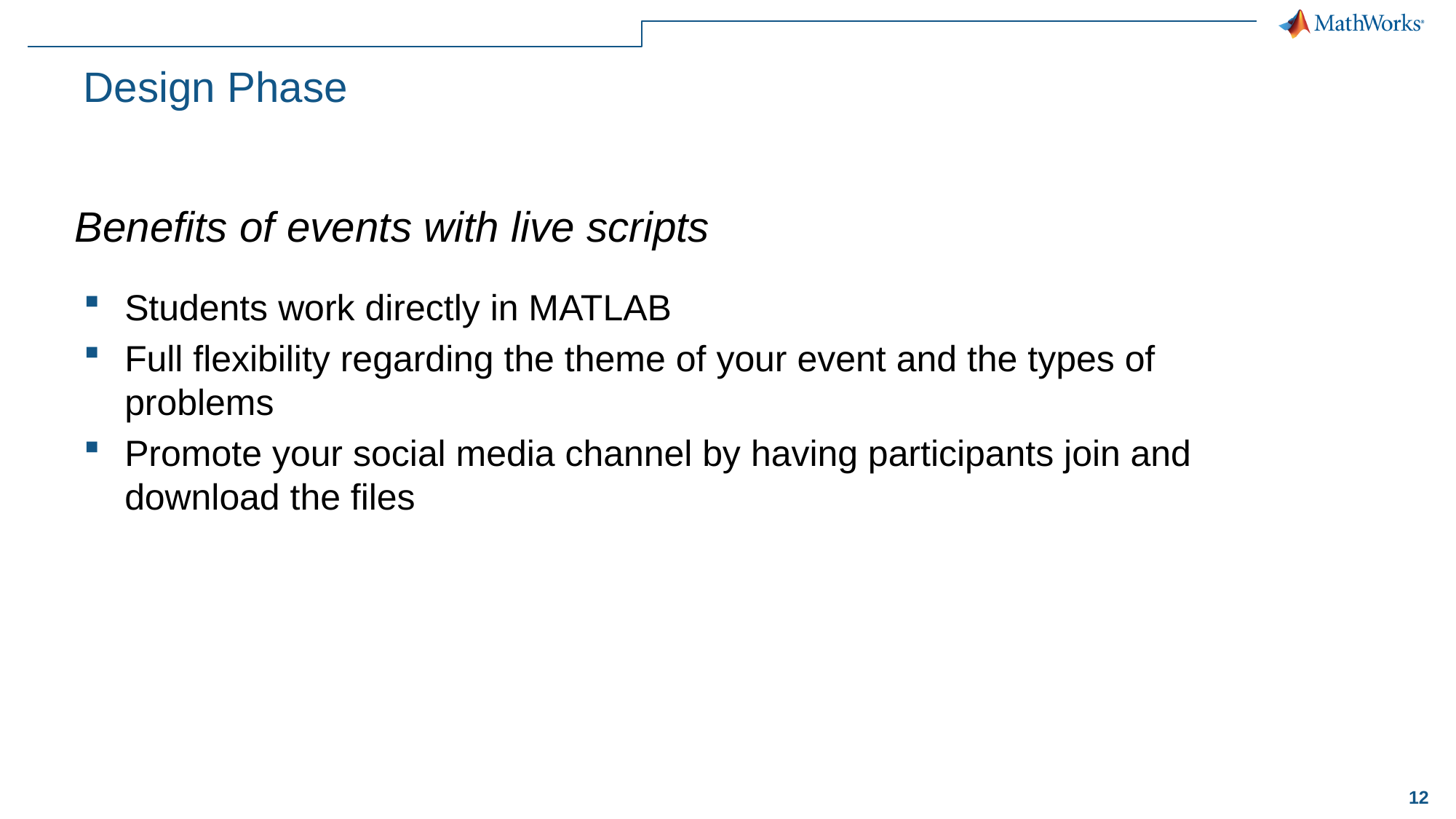

# Design Phase
Benefits of events with live scripts

Students work directly in MATLAB
Full flexibility regarding the theme of your event and the types of problems
Promote your social media channel by having participants join and download the files